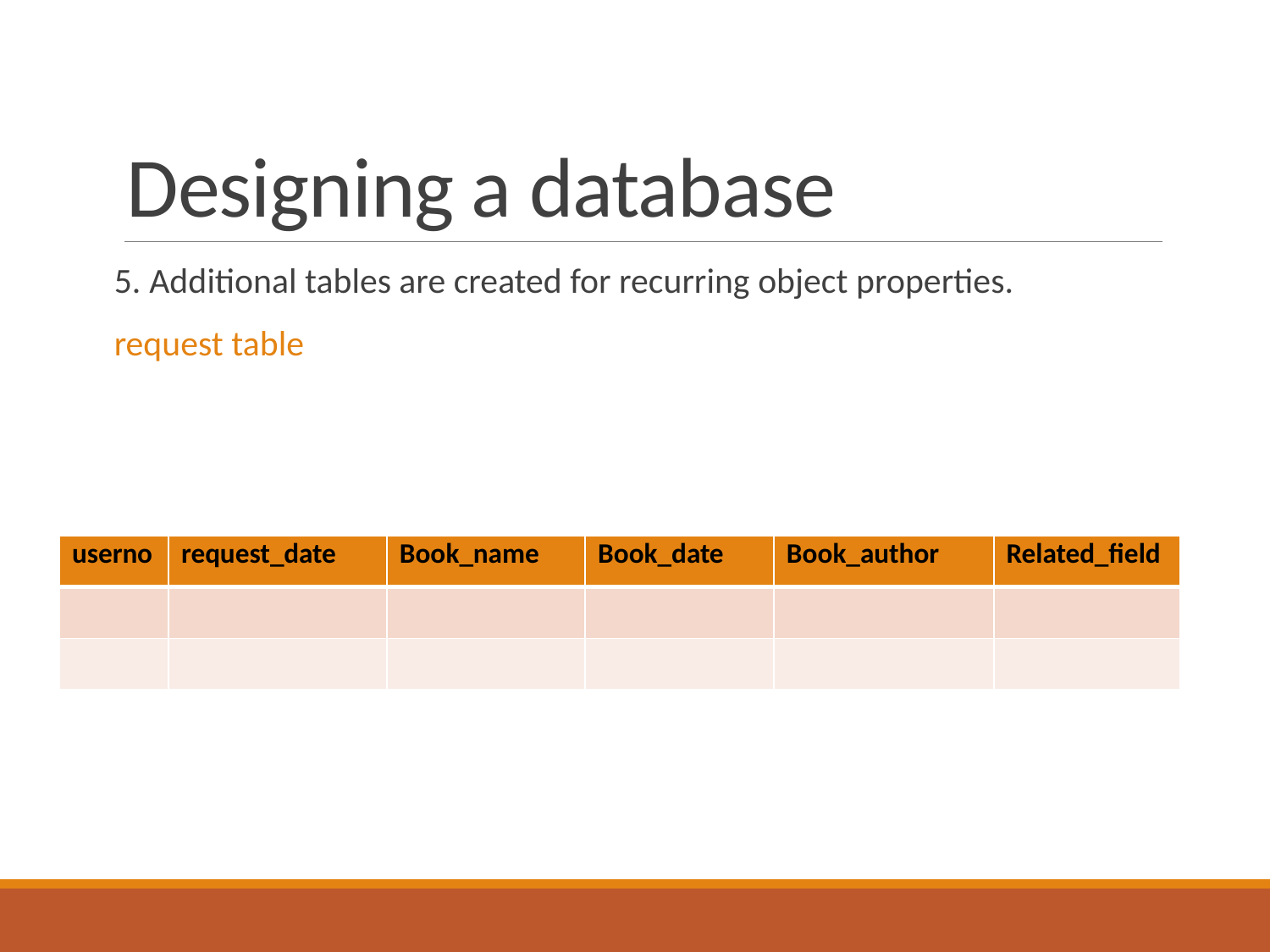

# Designing a database
5. Additional tables are created for recurring object properties.
request table
| userno | request\_date | Book\_name | Book\_date | Book\_author | Related\_field |
| --- | --- | --- | --- | --- | --- |
|  |  |  |  |  |  |
|  |  |  |  |  |  |